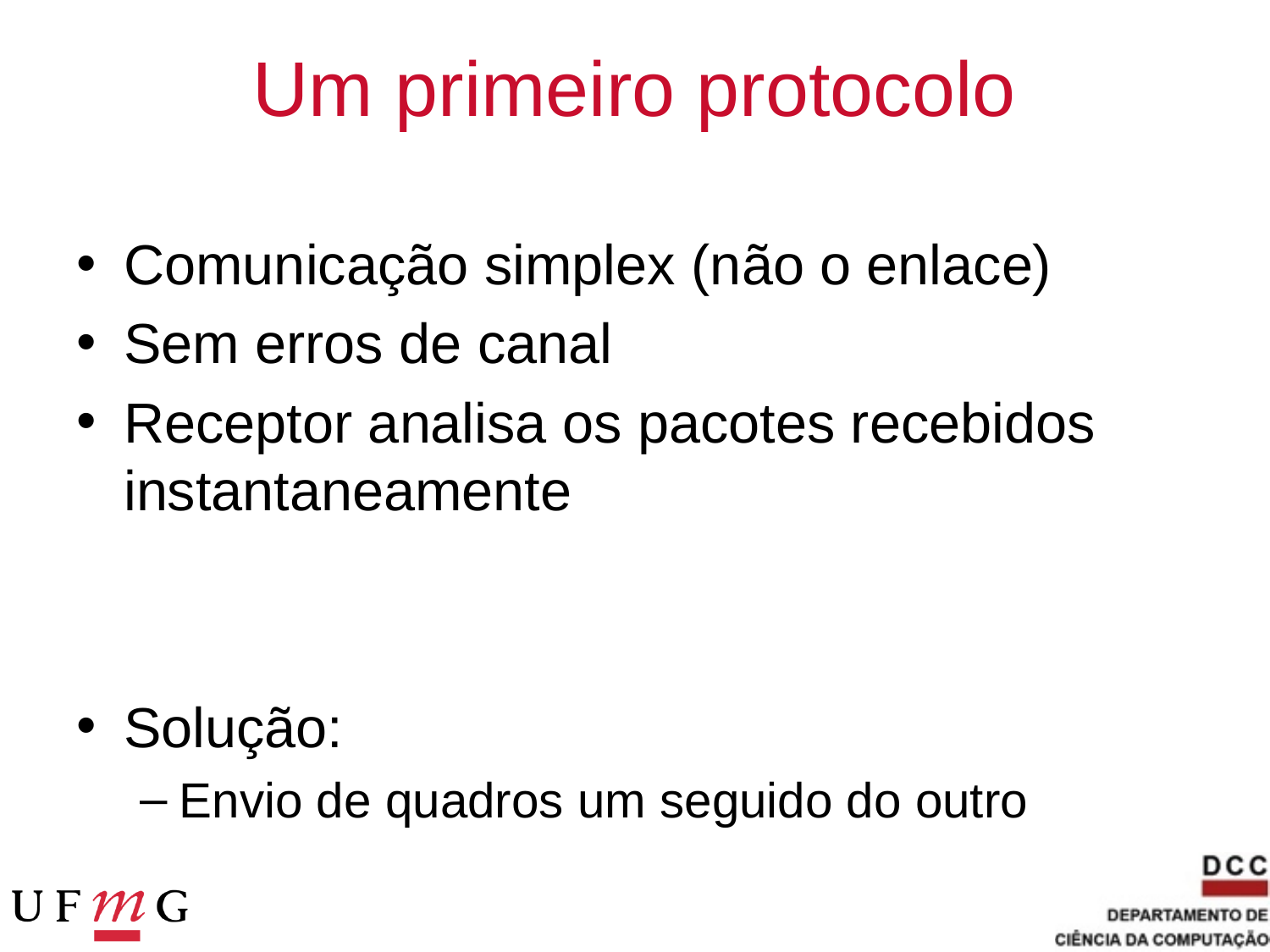

# Um primeiro protocolo
Comunicação simplex (não o enlace)
Sem erros de canal
Receptor analisa os pacotes recebidos instantaneamente

Solução:
Envio de quadros um seguido do outro